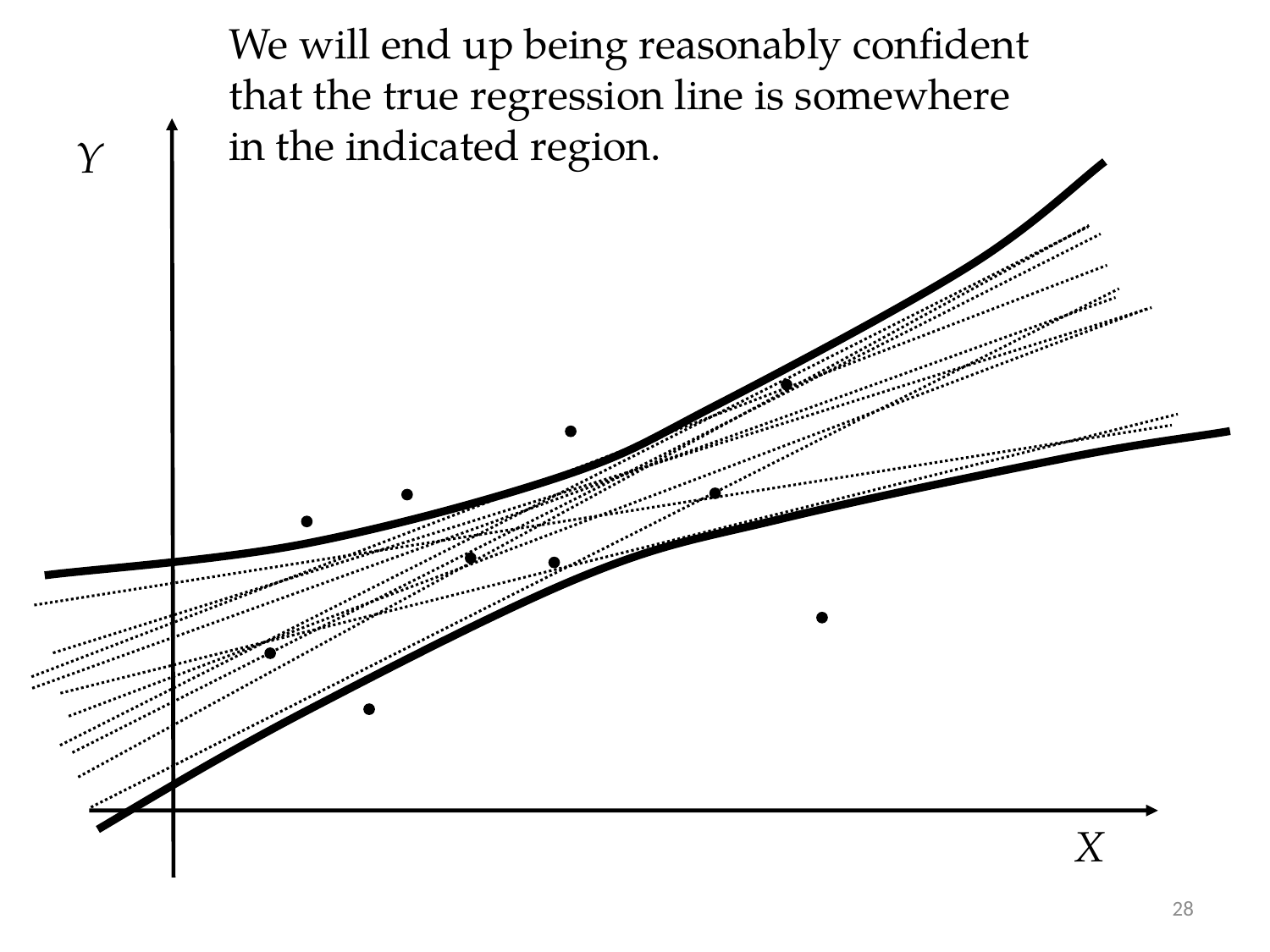

We will end up being reasonably confident
that the true regression line is somewhere
in the indicated region.

Y

X
28